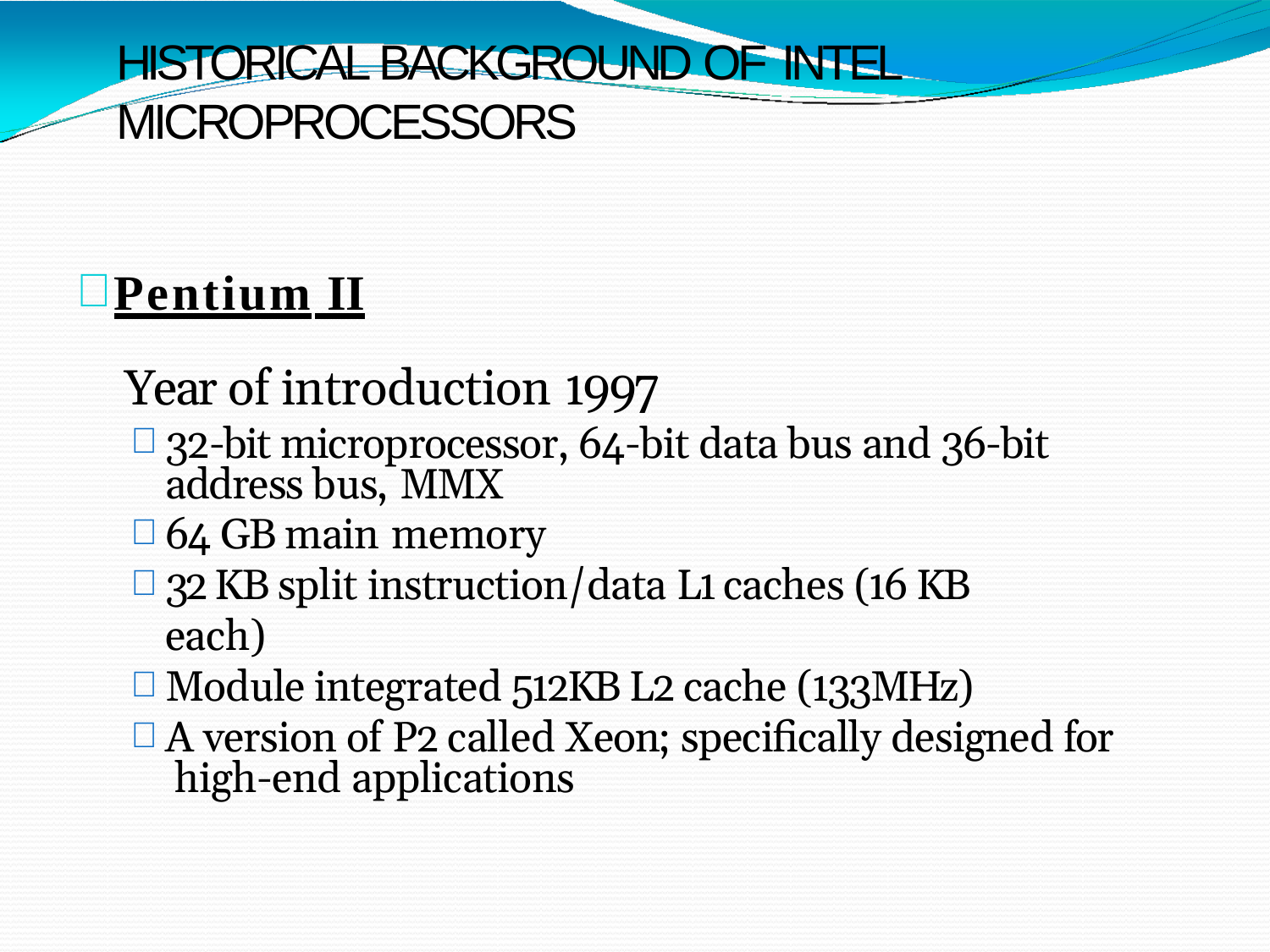

# Historical Background of Intel  Microprocessors
Pentium II
Year of introduction 1997
32-bit microprocessor, 64-bit data bus and 36-bit  address bus, MMX
64 GB main memory
32 KB split instruction/data L1 caches (16 KB each)
Module integrated 512KB L2 cache (133MHz)
A version of P2 called Xeon; specifically designed for  high-end applications